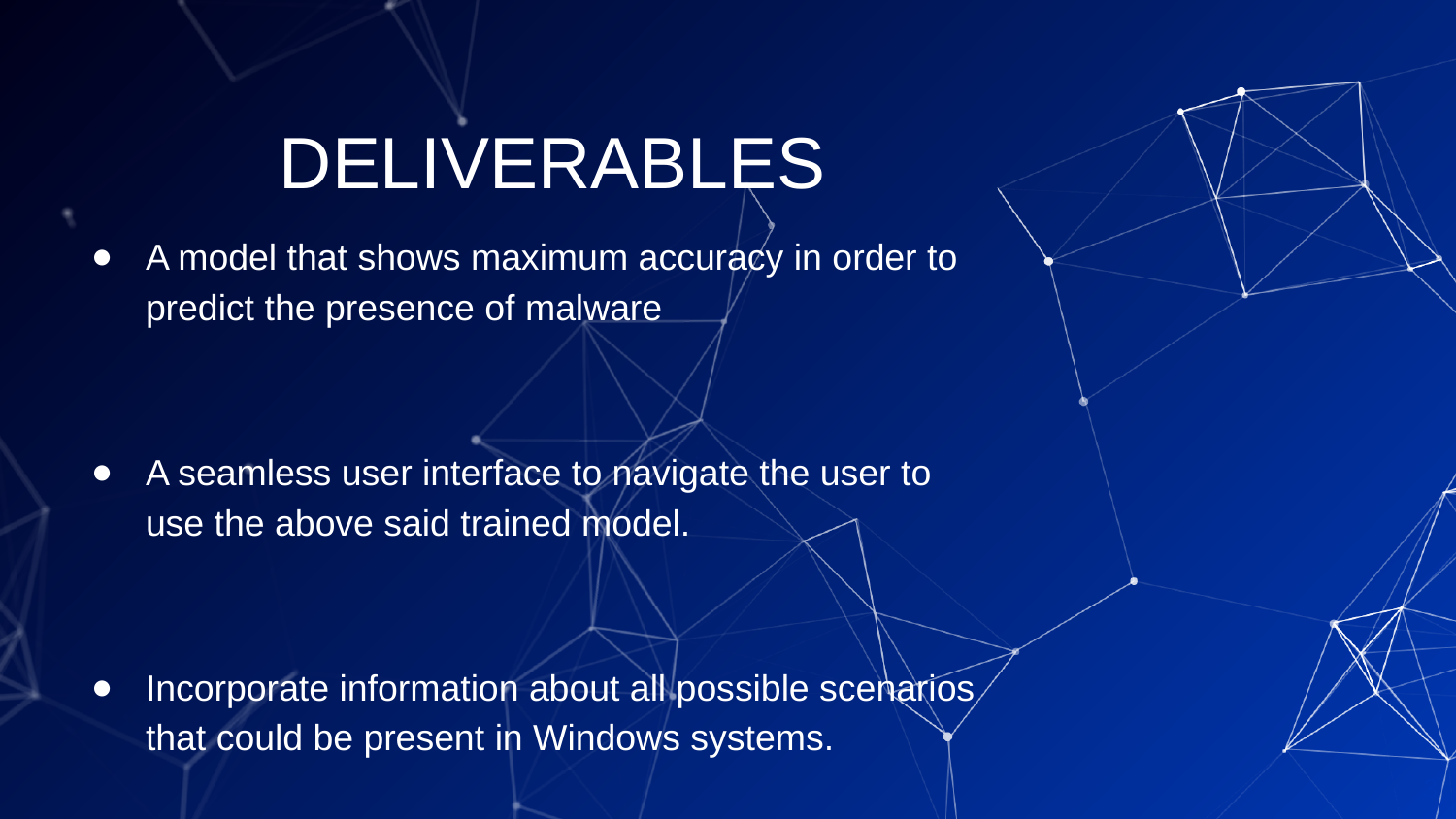

# DELIVERABLES
A model that shows maximum accuracy in order to predict the presence of malware

A seamless user interface to navigate the user to use the above said trained model.

Incorporate information about all possible scenarios that could be present in Windows systems.
3